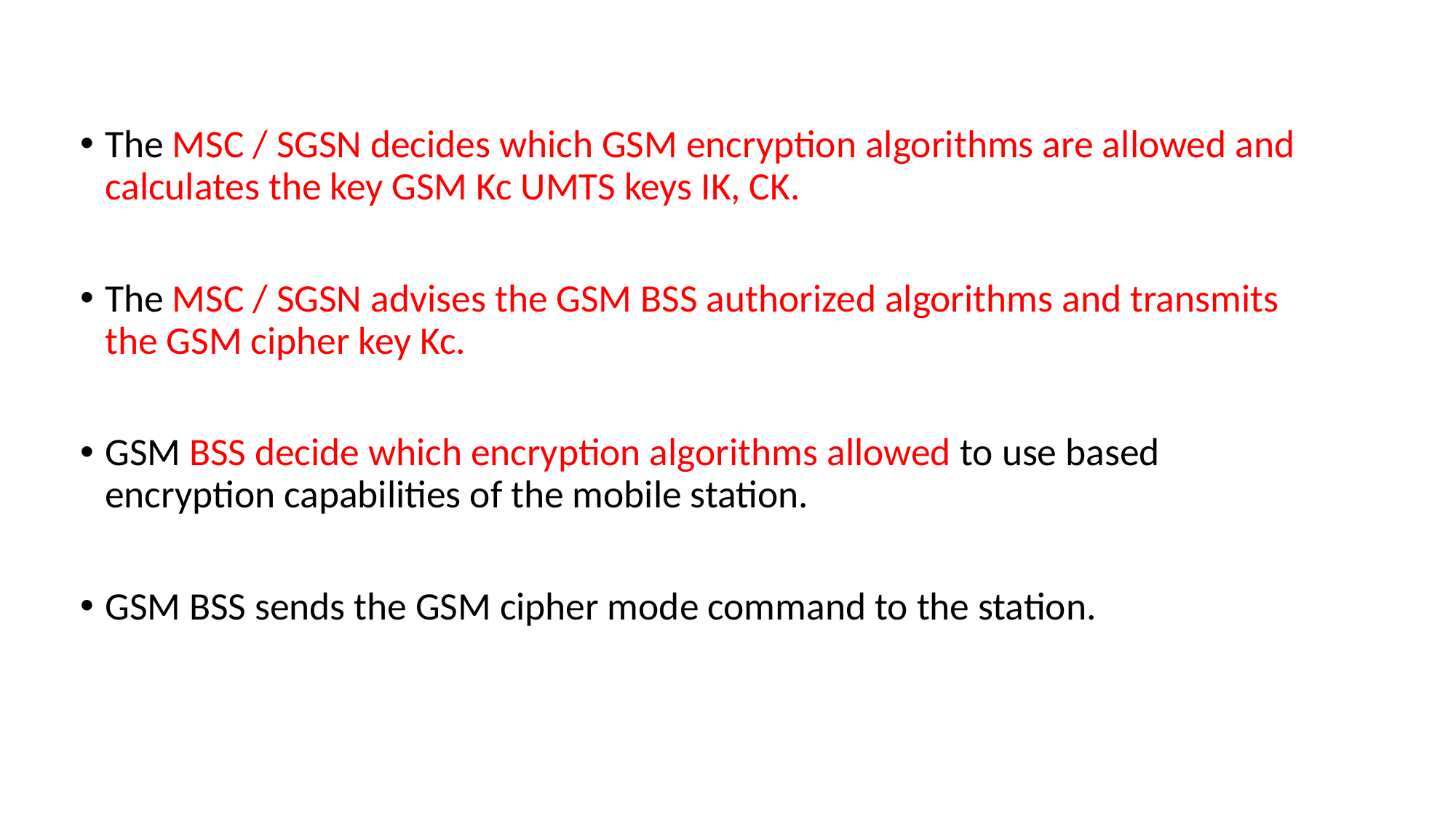

The MSC / SGSN decides which GSM encryption algorithms are allowed and calculates the key GSM Kc UMTS keys IK, CK.

The MSC / SGSN advises the GSM BSS authorized algorithms and transmits the GSM cipher key Kc.

GSM BSS decide which encryption algorithms allowed to use based encryption capabilities of the mobile station.

GSM BSS sends the GSM cipher mode command to the station.